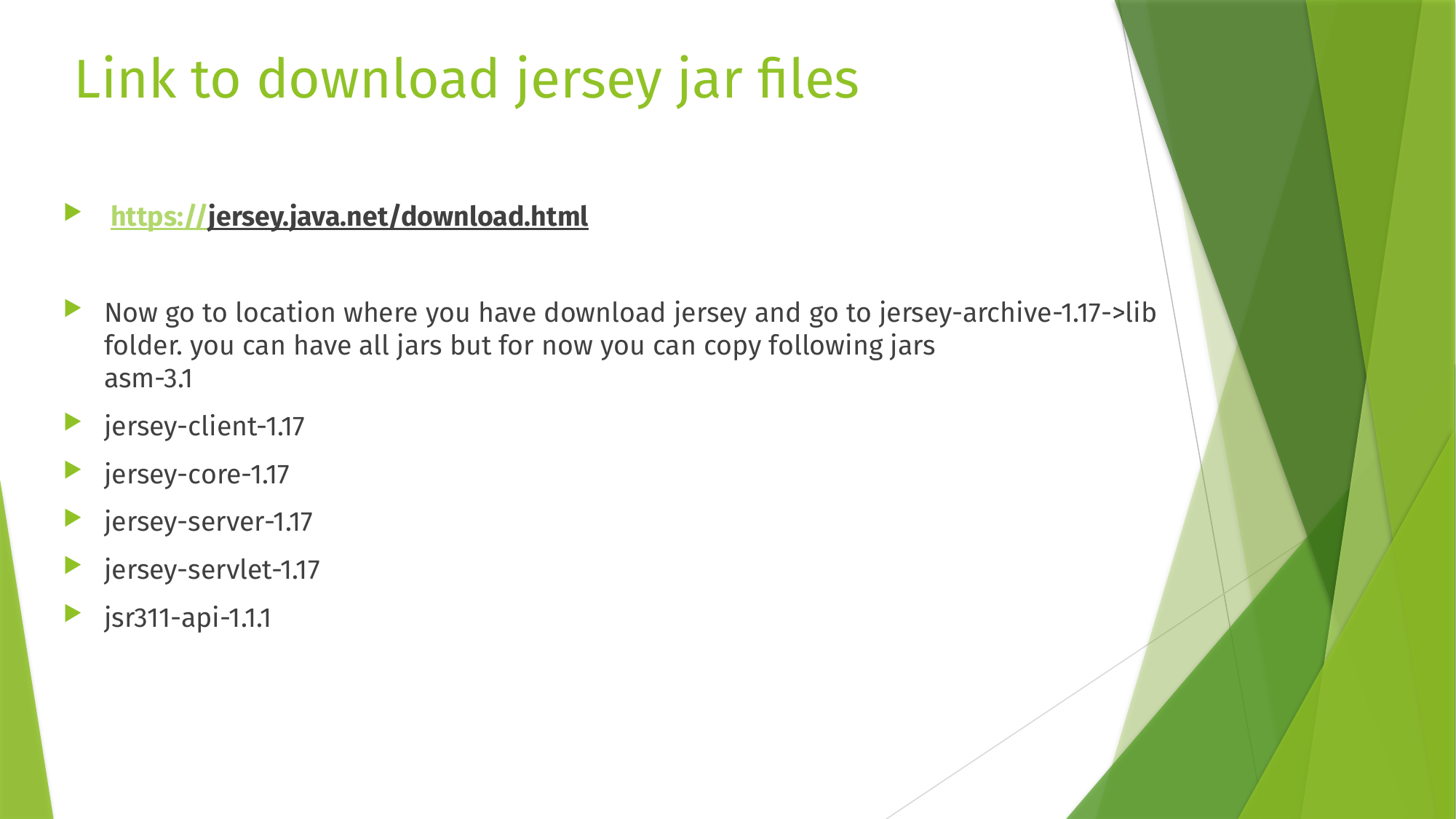

# Link to download jersey jar files
 https://jersey.java.net/download.html

Now go to location where you have download jersey and go to jersey-archive-1.17->lib
folder. you can have all jars but for now you can copy following jars
asm-3.1
jersey-client-1.17
jersey-core-1.17
jersey-server-1.17
jersey-servlet-1.17
jsr311-api-1.1.1